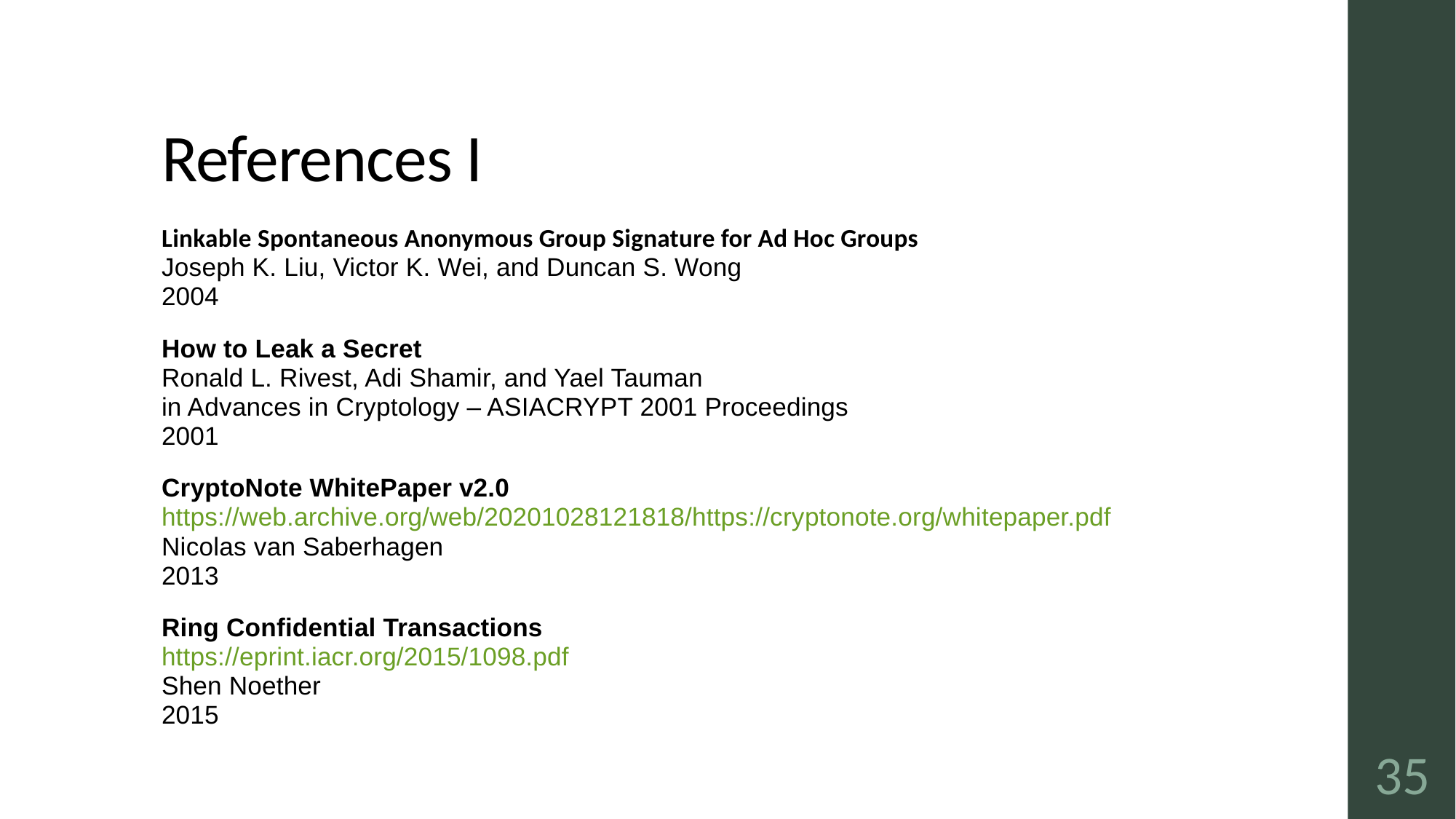

# References I
Linkable Spontaneous Anonymous Group Signature for Ad Hoc Groups
Joseph K. Liu, Victor K. Wei, and Duncan S. Wong
2004
How to Leak a Secret
Ronald L. Rivest, Adi Shamir, and Yael Tauman
in Advances in Cryptology – ASIACRYPT 2001 Proceedings
2001
CryptoNote WhitePaper v2.0
https://web.archive.org/web/20201028121818/https://cryptonote.org/whitepaper.pdf
Nicolas van Saberhagen
2013
Ring Confidential Transactions
https://eprint.iacr.org/2015/1098.pdf
Shen Noether
2015

35